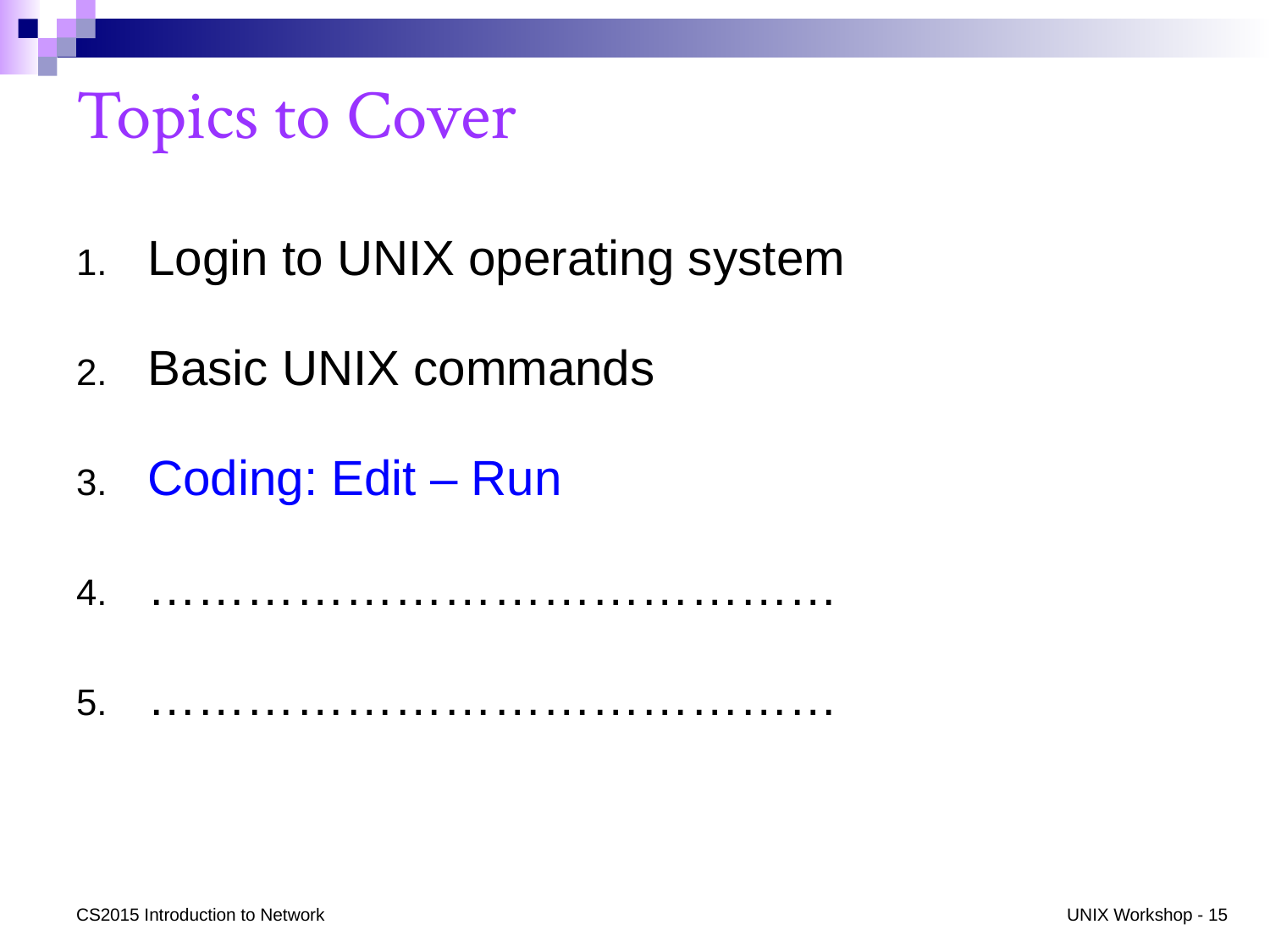

# Topics to Cover
Login to UNIX operating system
Basic UNIX commands
Coding: Edit – Run
……………………………………
……………………………………

CS2015 Introduction to Network
UNIX Workshop - 15